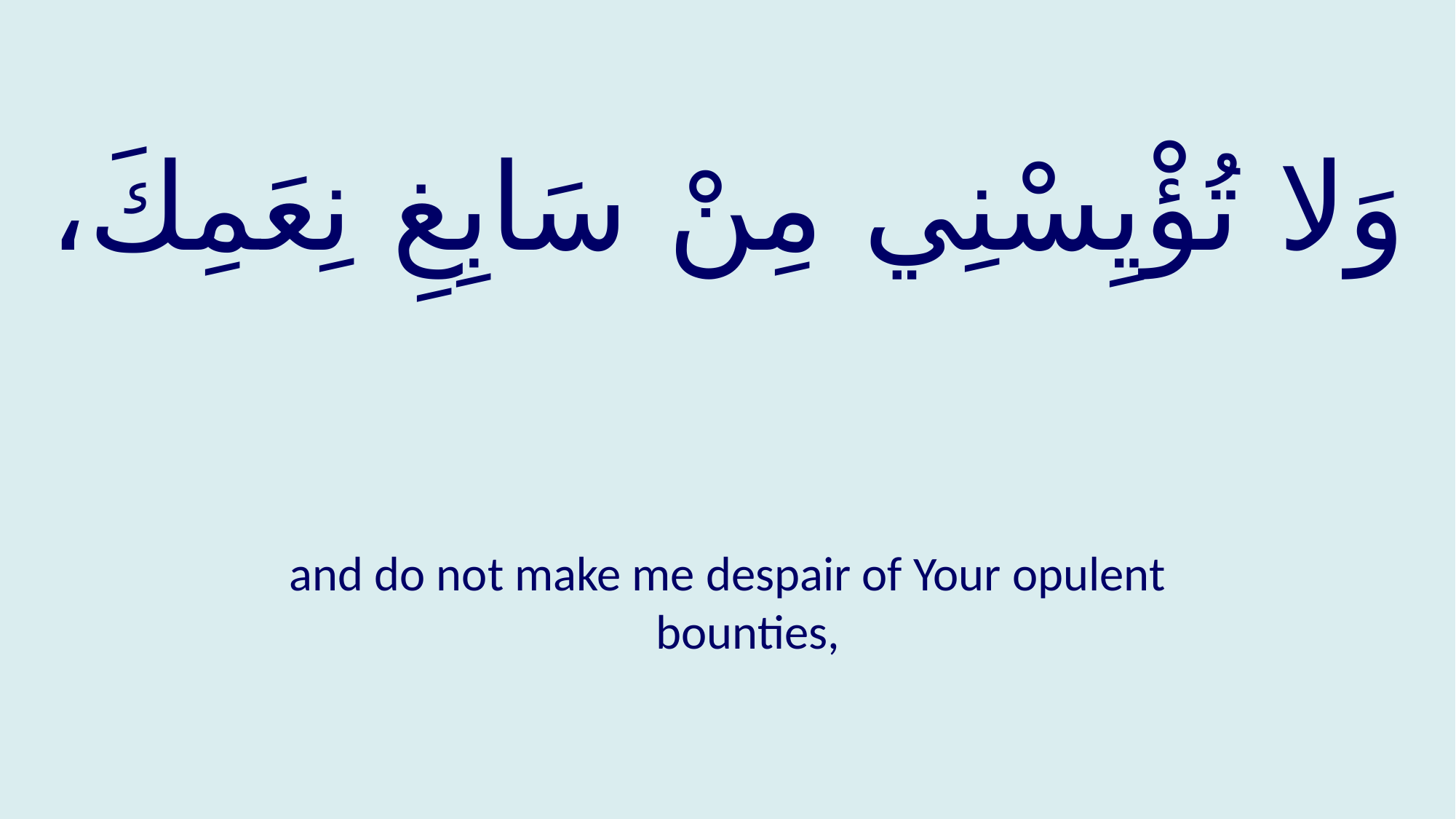

# وَلا تُؤْيِسْنِي مِنْ سَابِغِ نِعَمِكَ،
and do not make me despair of Your opulent bounties,